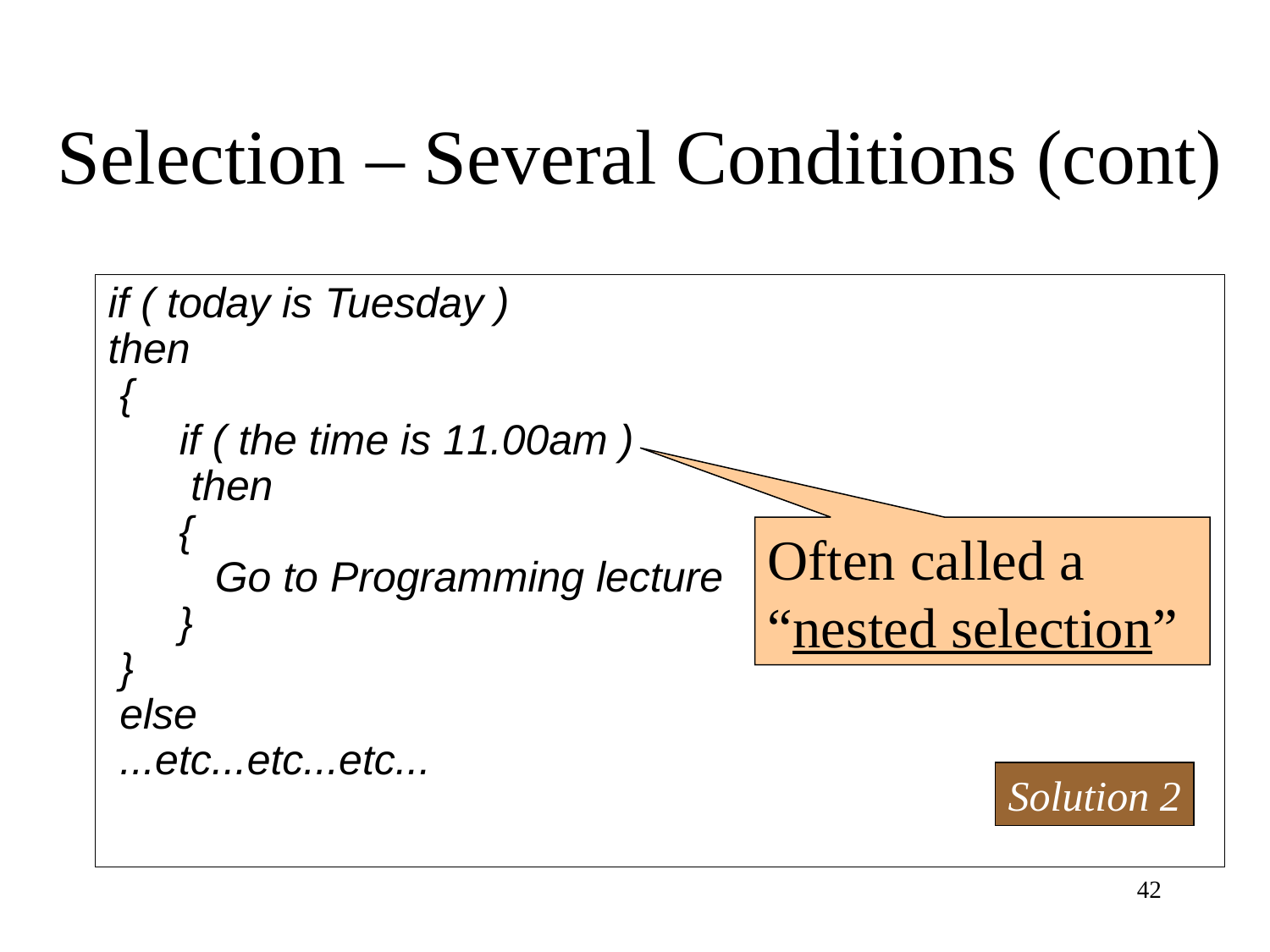

# Selection – Several Conditions (cont)
if ( today is Tuesday )
then
 {
	  if ( the time is 11.00am )
       then
      {
 	     Go to Programming lecture
      }
 }
 else
 ...etc...etc...etc...
Often called a “nested selection”
Solution 2
42